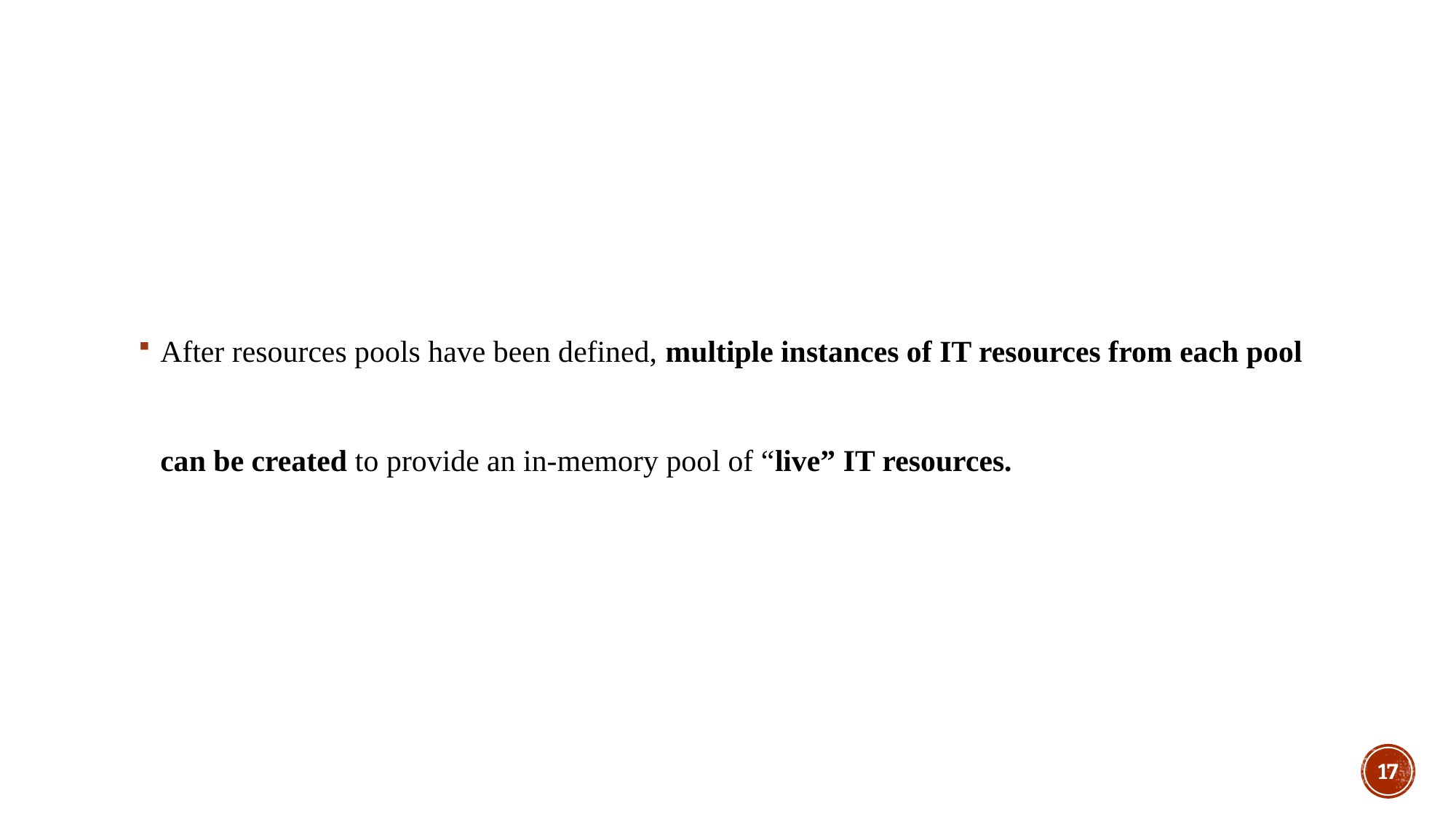

#
After resources pools have been defined, multiple instances of IT resources from each pool can be created to provide an in-memory pool of “live” IT resources.
17